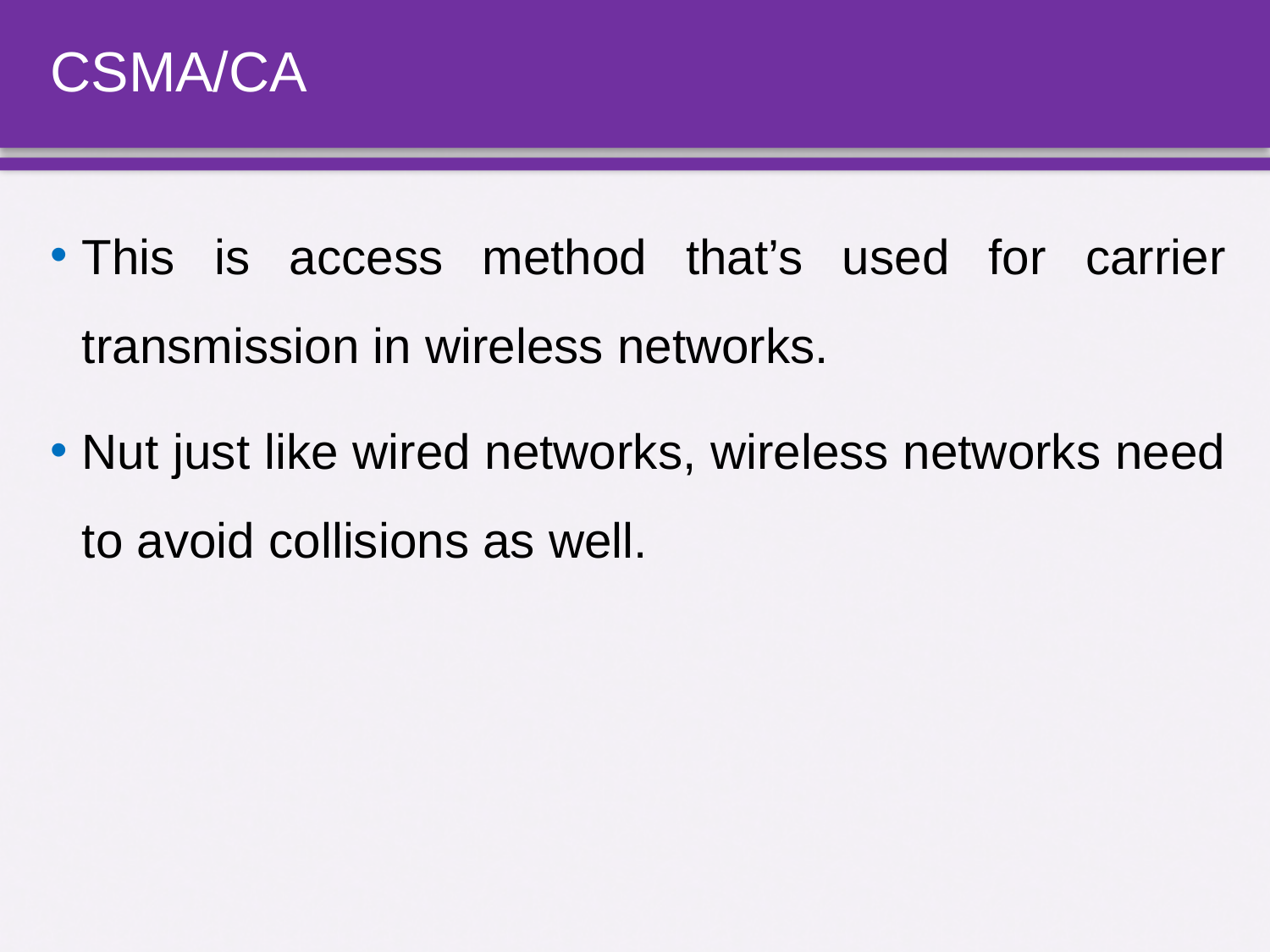

# CSMA/CA
This is access method that’s used for carrier transmission in wireless networks.
Nut just like wired networks, wireless networks need to avoid collisions as well.